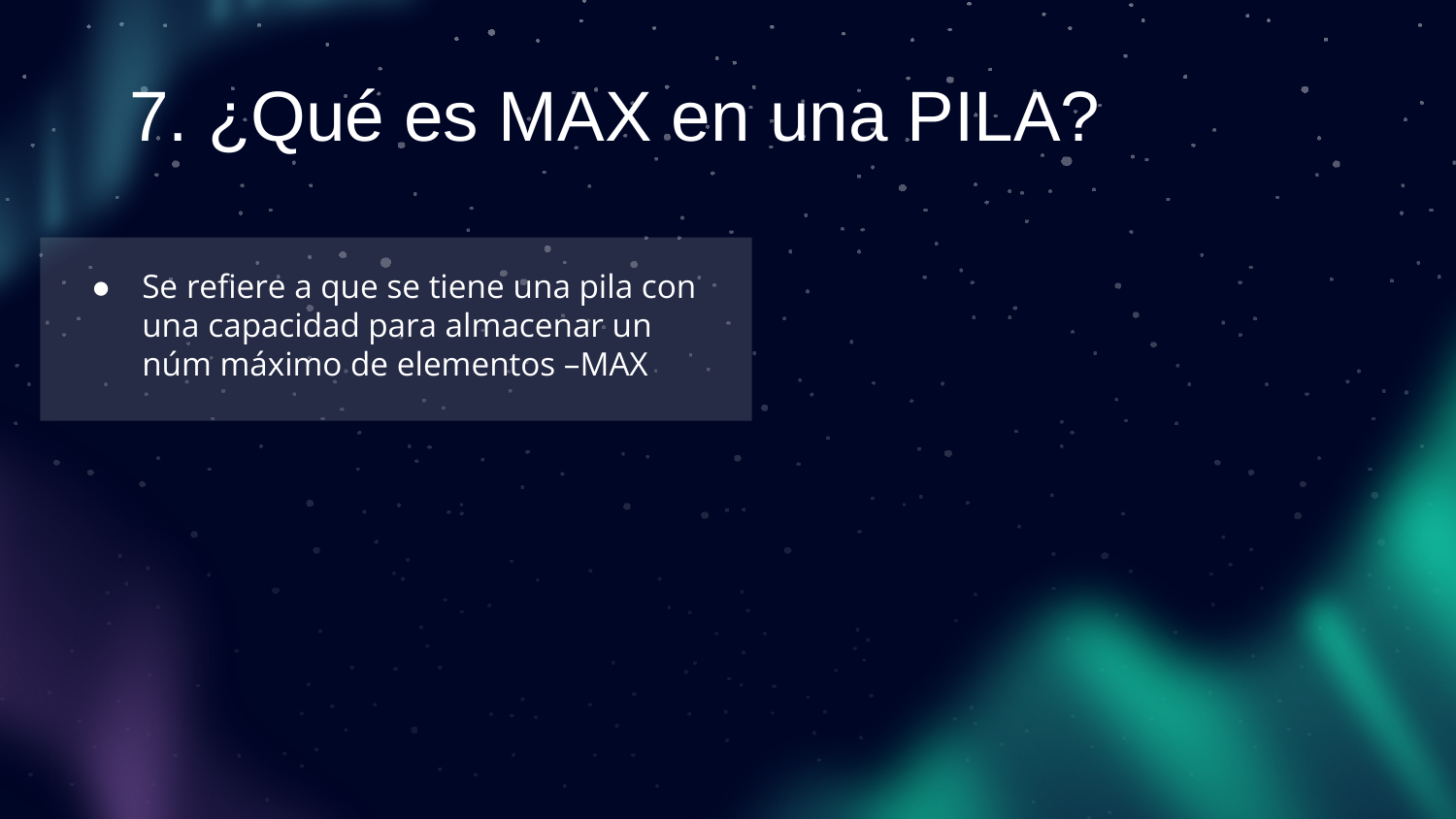

# 7. ¿Qué es MAX en una PILA?
Se refiere a que se tiene una pila con una capacidad para almacenar un núm máximo de elementos –MAX